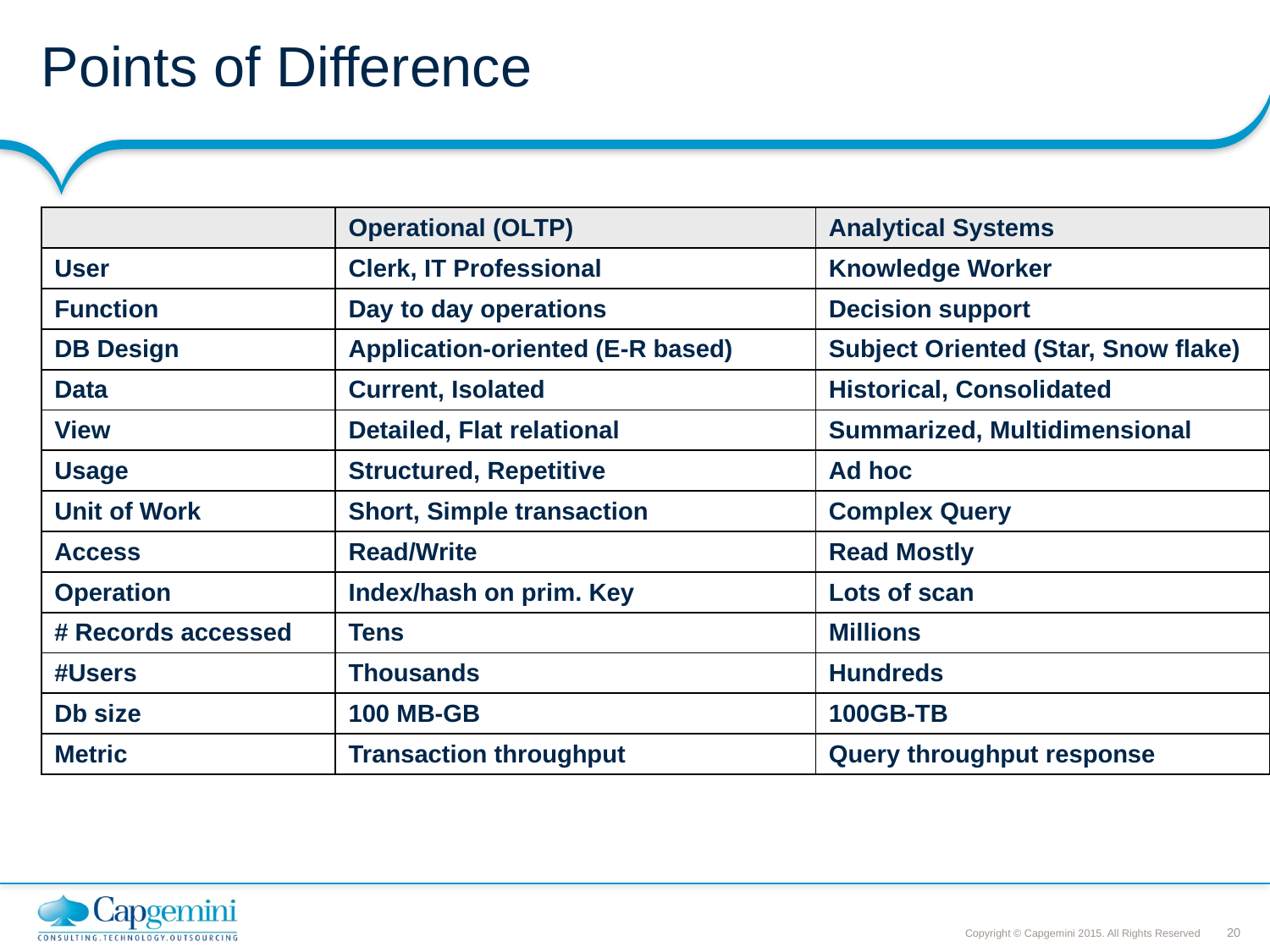

# Points of Difference
|  | Operational (OLTP) | Analytical Systems |
| --- | --- | --- |
| User | Clerk, IT Professional | Knowledge Worker |
| Function | Day to day operations | Decision support |
| DB Design | Application-oriented (E-R based) | Subject Oriented (Star, Snow flake) |
| Data | Current, Isolated | Historical, Consolidated |
| View | Detailed, Flat relational | Summarized, Multidimensional |
| Usage | Structured, Repetitive | Ad hoc |
| Unit of Work | Short, Simple transaction | Complex Query |
| Access | Read/Write | Read Mostly |
| Operation | Index/hash on prim. Key | Lots of scan |
| # Records accessed | Tens | Millions |
| #Users | Thousands | Hundreds |
| Db size | 100 MB-GB | 100GB-TB |
| Metric | Transaction throughput | Query throughput response |